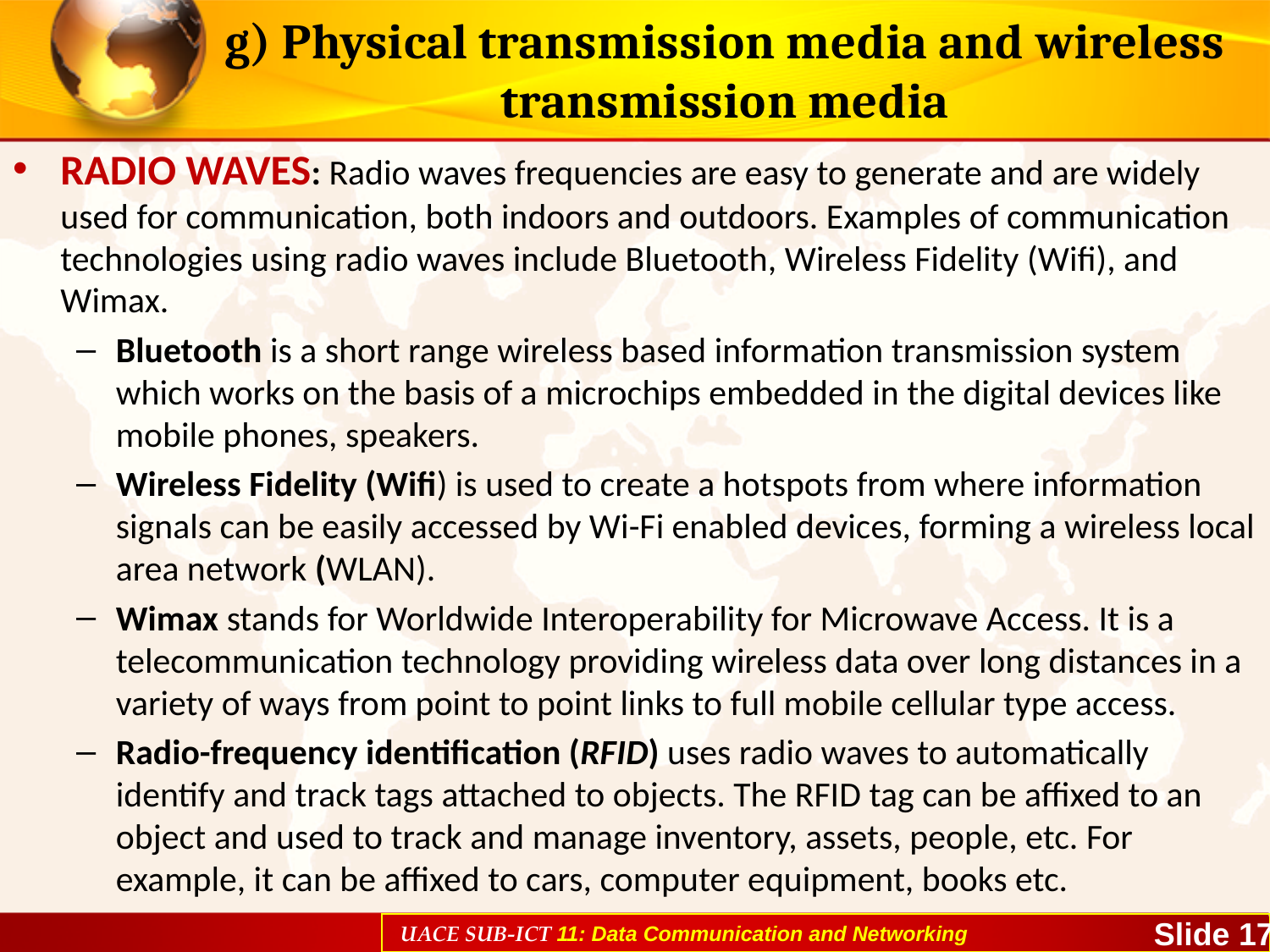

# g) Physical transmission media and wireless transmission media
Radio waves: Radio waves frequencies are easy to generate and are widely used for communication, both indoors and outdoors. Examples of communication technologies using radio waves include Bluetooth, Wireless Fidelity (Wifi), and Wimax.
Bluetooth is a short range wireless based information transmission system which works on the basis of a microchips embedded in the digital devices like mobile phones, speakers.
Wireless Fidelity (Wifi) is used to create a hotspots from where information signals can be easily accessed by Wi-Fi enabled devices, forming a wireless local area network (WLAN).
Wimax stands for Worldwide Interoperability for Microwave Access. It is a telecommunication technology providing wireless data over long distances in a variety of ways from point to point links to full mobile cellular type access.
Radio-frequency identification (RFID) uses radio waves to automatically identify and track tags attached to objects. The RFID tag can be affixed to an object and used to track and manage inventory, assets, people, etc. For example, it can be affixed to cars, computer equipment, books etc.